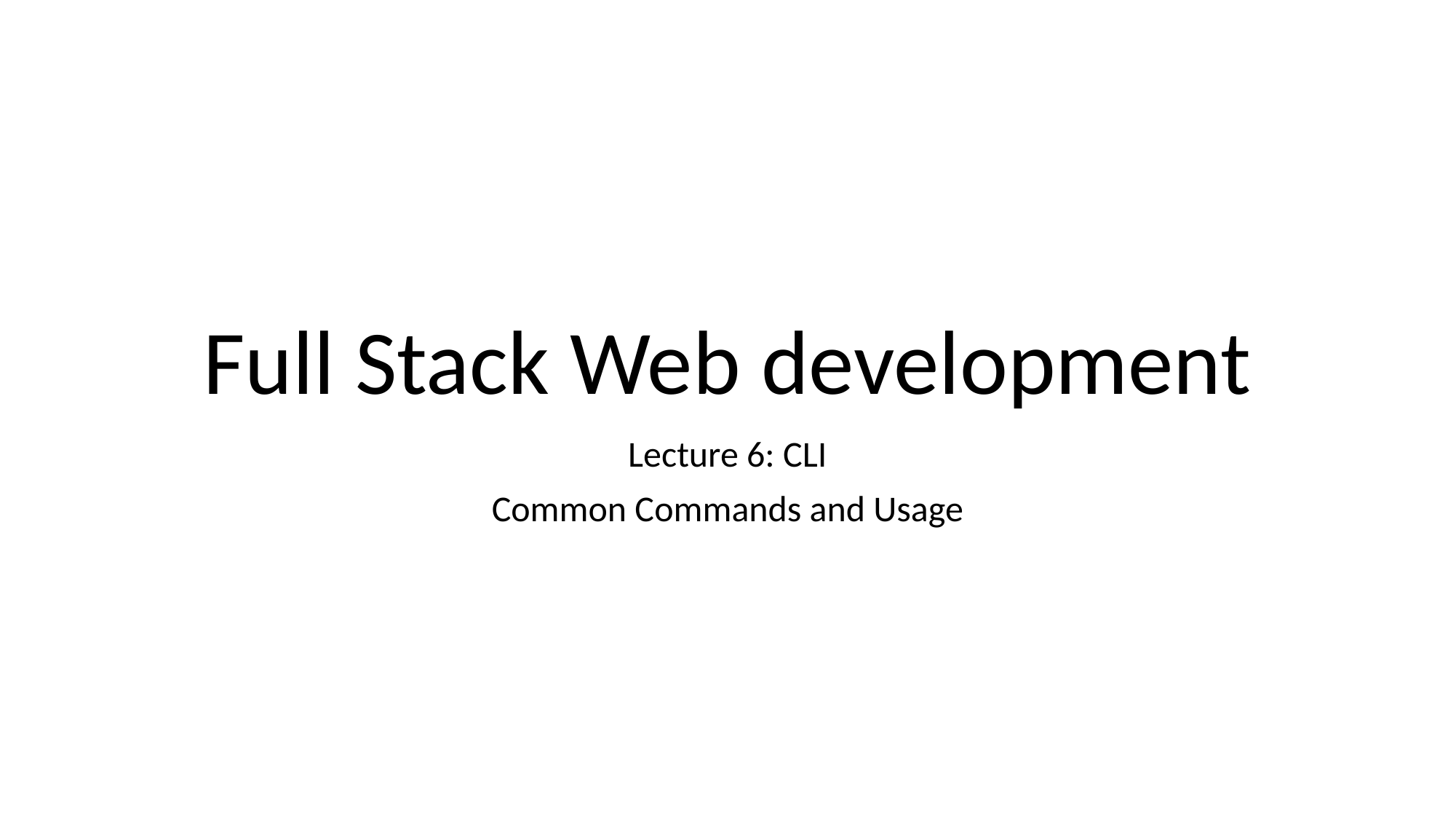

Full Stack Web development
Lecture 6: CLI
Common Commands and Usage